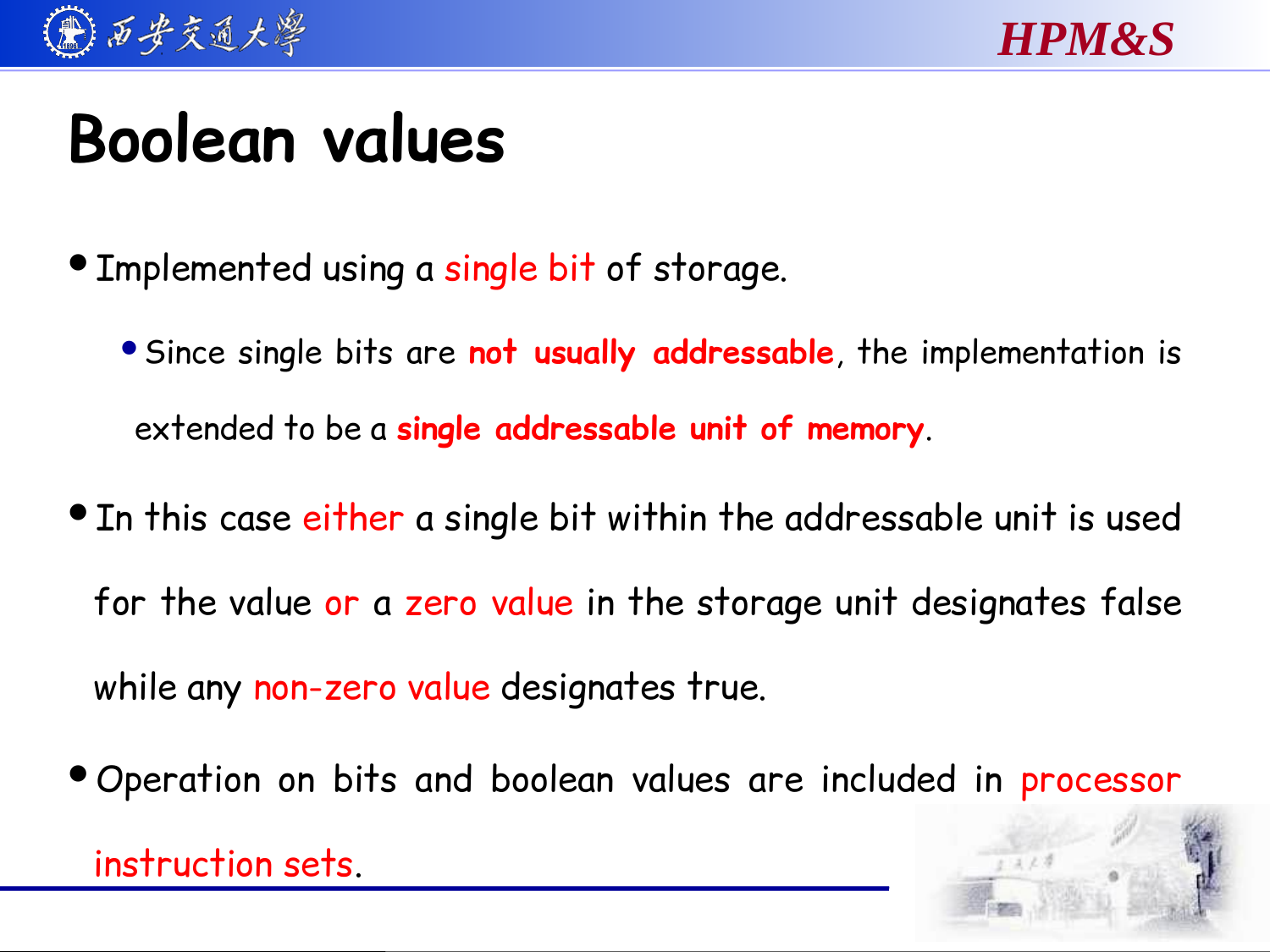

# Boolean values
Implemented using a single bit of storage.
Since single bits are not usually addressable, the implementation is extended to be a single addressable unit of memory.
In this case either a single bit within the addressable unit is used for the value or a zero value in the storage unit designates false while any non-zero value designates true.
Operation on bits and boolean values are included in processor instruction sets.